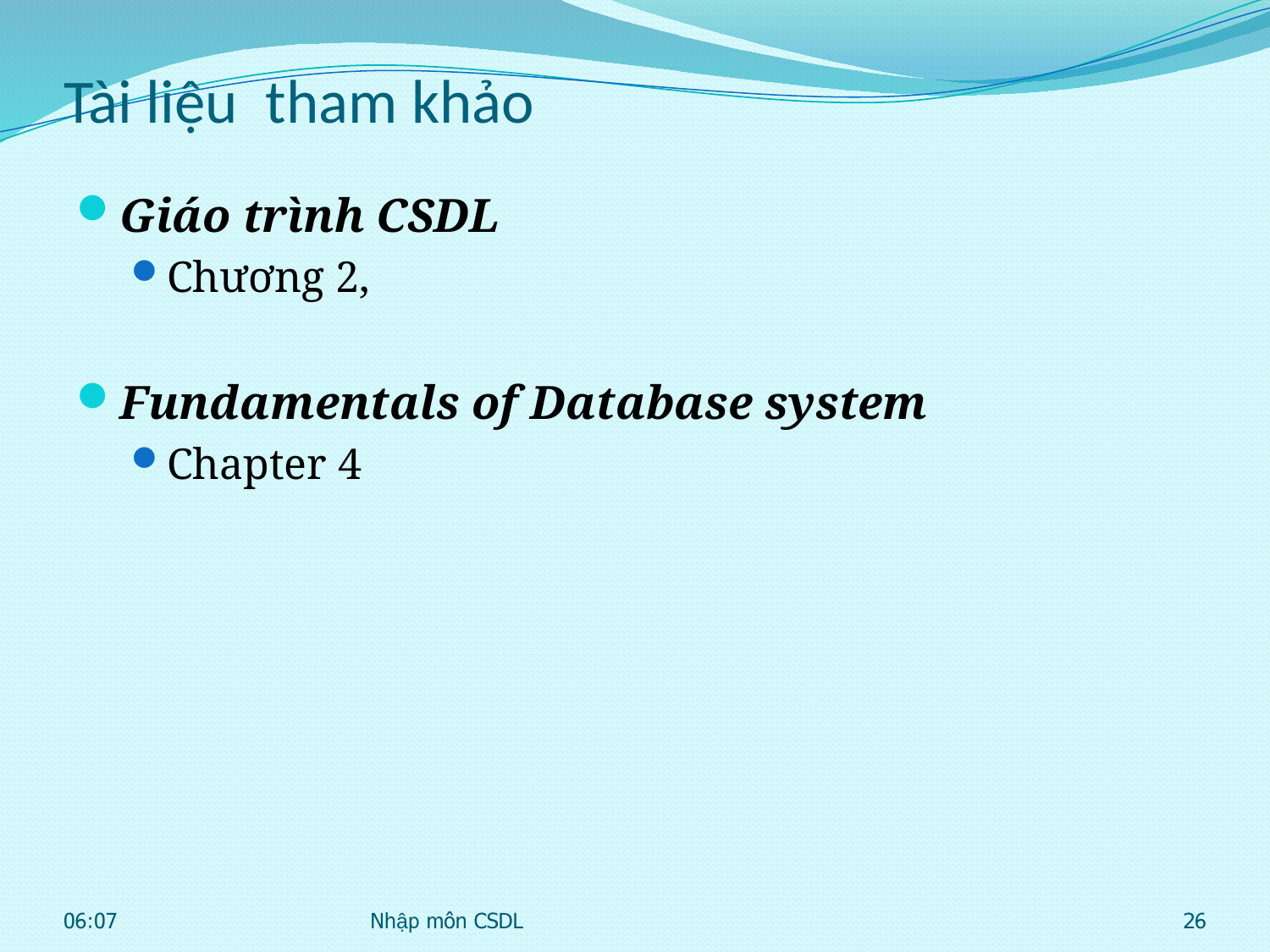

# Tài liệu  tham khảo
Giáo trình CSDL
Chương 2,

Fundamentals of Database system
Chapter 4

06:07
Nhập môn CSDL
26